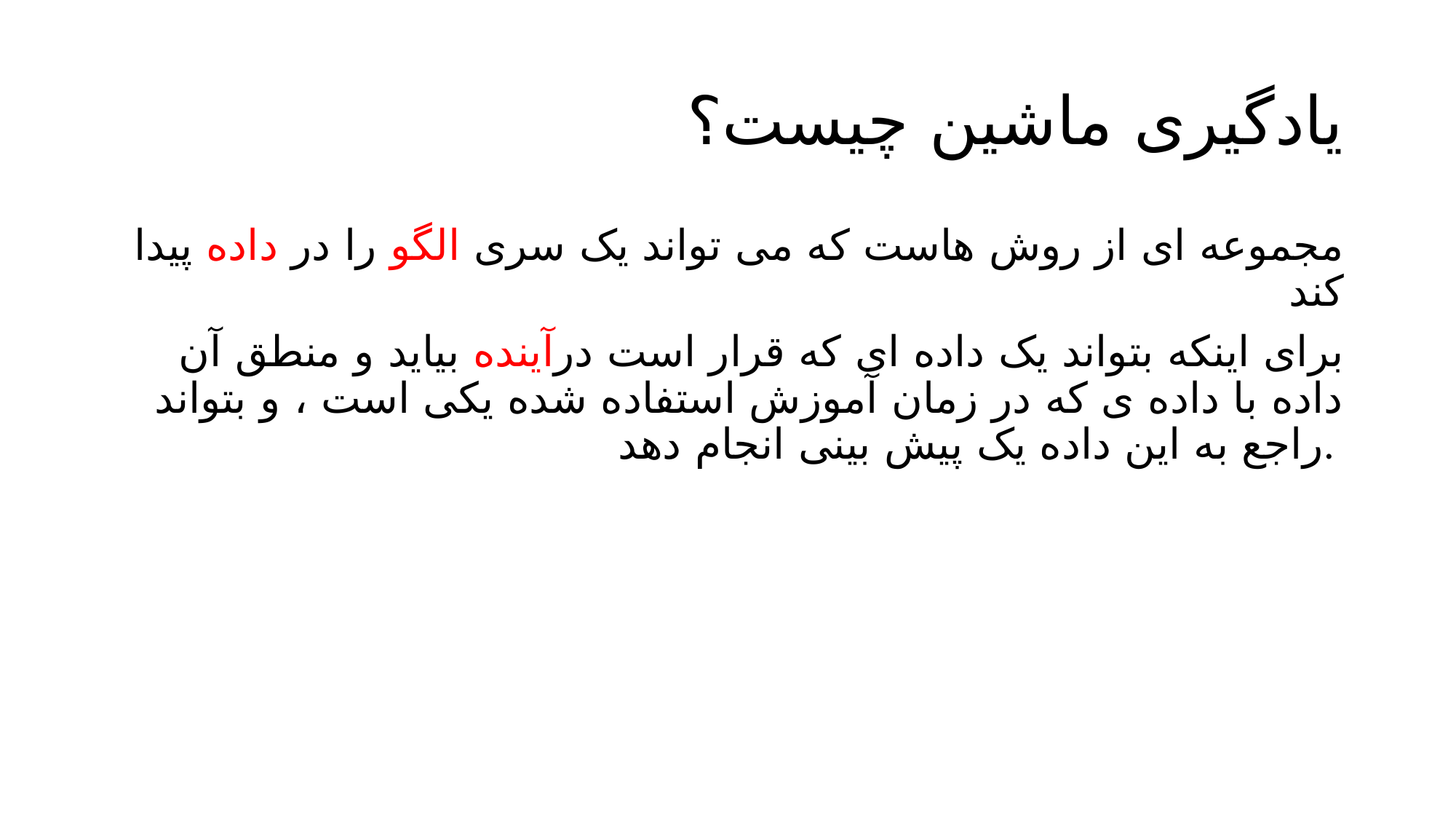

# یادگیری ماشین چیست؟
مجموعه ای از روش هاست که می تواند یک سری الگو را در داده پیدا کند
برای اینکه بتواند یک داده ای که قرار است درآینده بیاید و منطق آن داده با داده ی که در زمان آموزش استفاده شده یکی است ، و بتواند راجع به این داده یک پیش بینی انجام دهد.